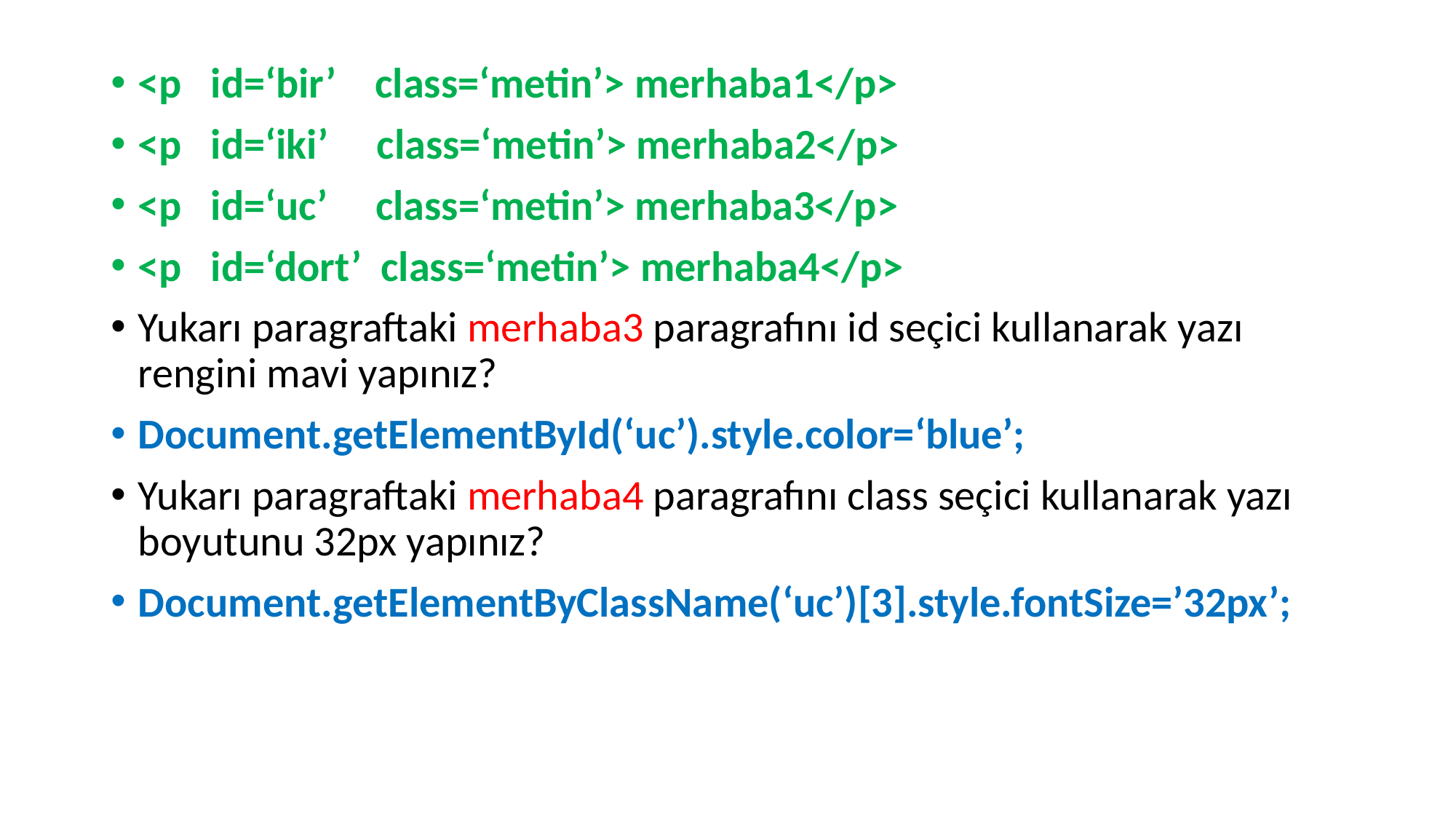

<p   id=‘bir’    class=‘metin’> merhaba1</p>
<p   id=‘iki’     class=‘metin’> merhaba2</p>
<p   id=‘uc’     class=‘metin’> merhaba3</p>
<p   id=‘dort’  class=‘metin’> merhaba4</p>
Yukarı paragraftaki merhaba3 paragrafını id seçici kullanarak yazı rengini mavi yapınız?
Document.getElementById(‘uc’).style.color=‘blue’;
Yukarı paragraftaki merhaba4 paragrafını class seçici kullanarak yazı boyutunu 32px yapınız?
Document.getElementByClassName(‘uc’)[3].style.fontSize=’32px’;